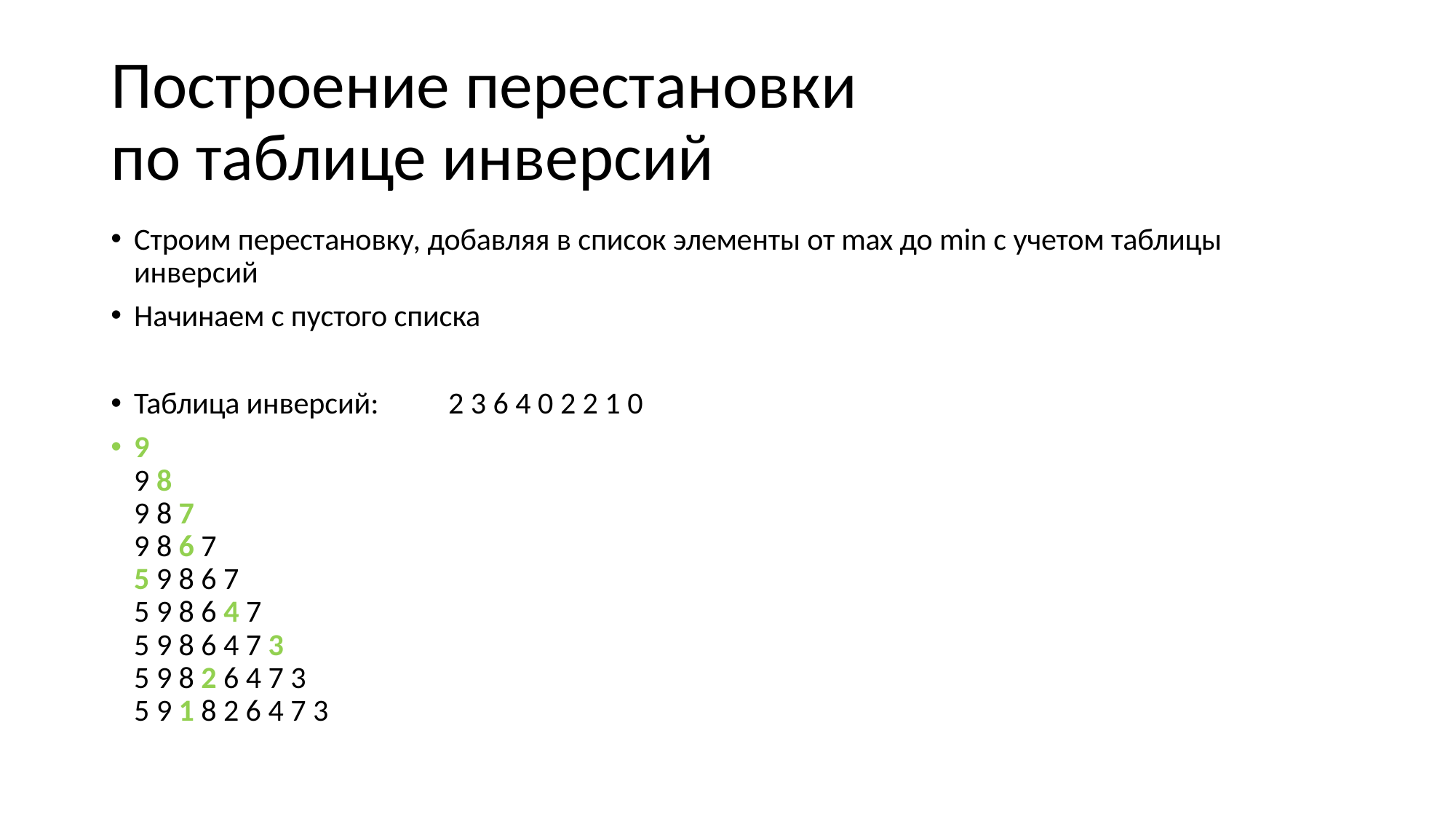

# Построение перестановки по таблице инверсий
Строим перестановку, добавляя в список элементы от max до min с учетом таблицы инверсий
Начинаем с пустого списка

Таблица инверсий:	2 3 6 4 0 2 2 1 0
9
9 8
9 8 7
9 8 6 7
5 9 8 6 7
5 9 8 6 4 7
5 9 8 6 4 7 3
5 9 8 2 6 4 7 3
5 9 1 8 2 6 4 7 3